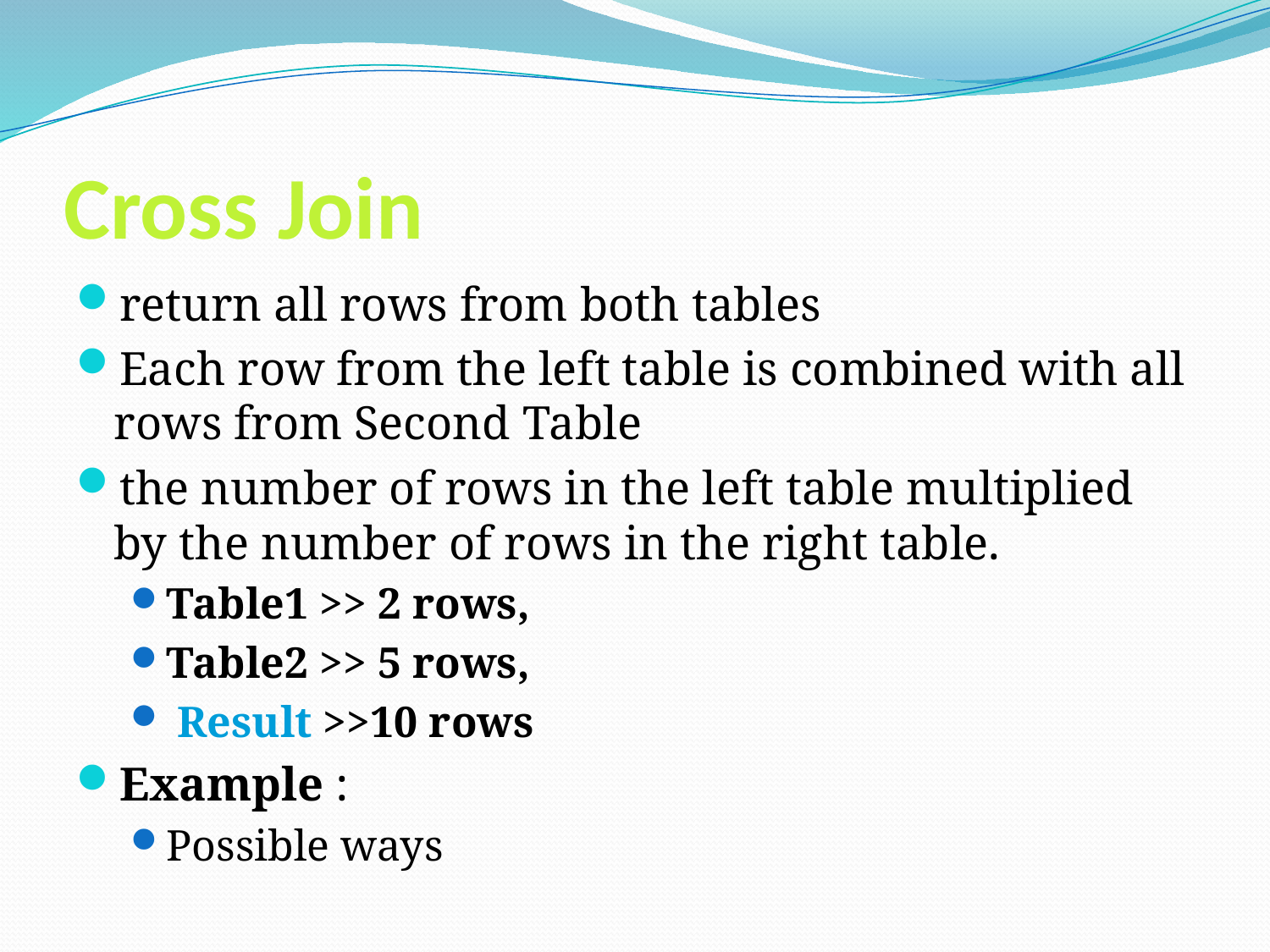

# Cross Join
return all rows from both tables
Each row from the left table is combined with all rows from Second Table
the number of rows in the left table multiplied by the number of rows in the right table.
Table1 >> 2 rows,
Table2 >> 5 rows,
 Result >>10 rows
Example :
Possible ways